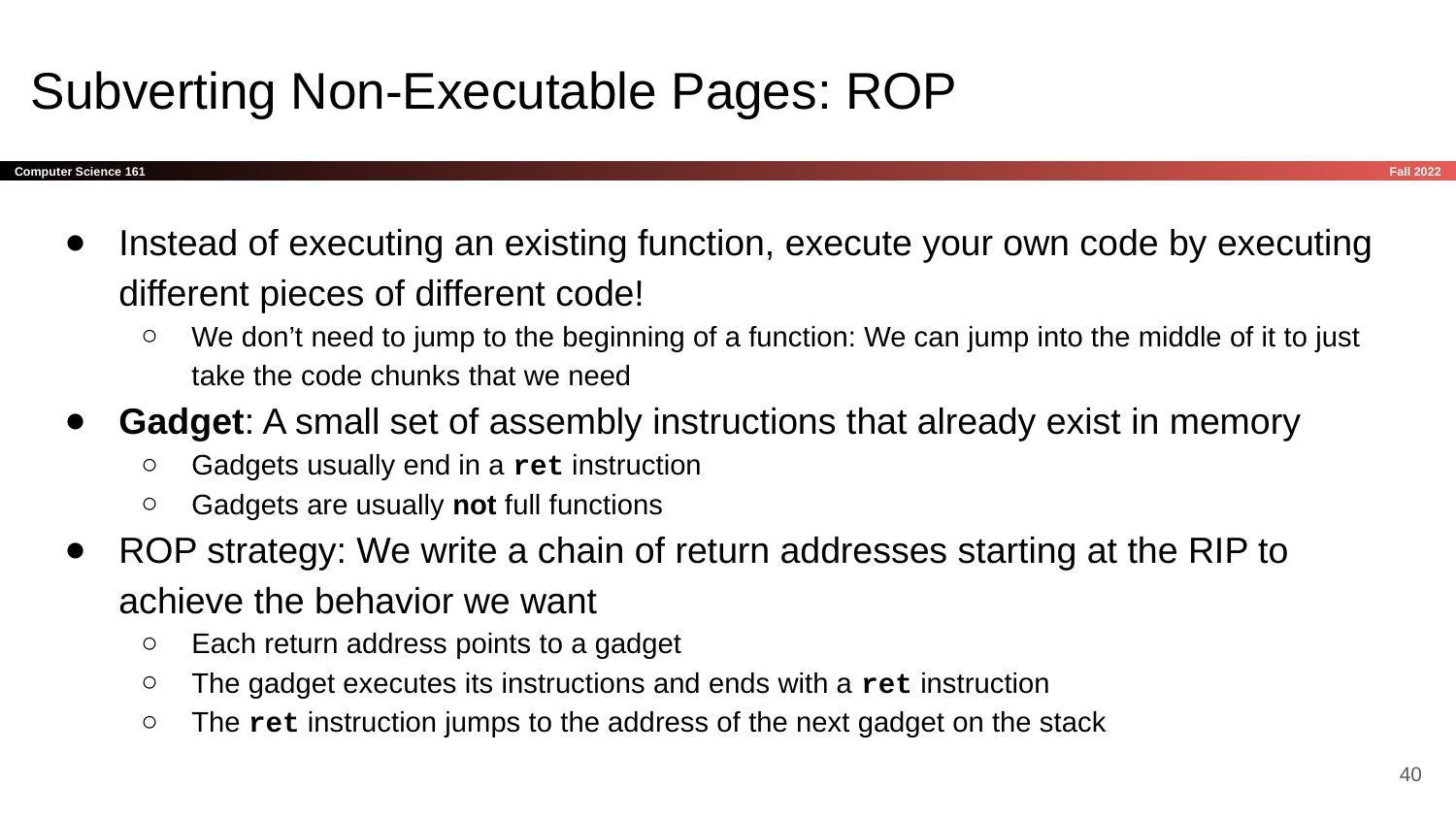

# Subverting Non-Executable Pages: ROP
Instead of executing an existing function, execute your own code by executing different pieces of different code!
We don’t need to jump to the beginning of a function: We can jump into the middle of it to just take the code chunks that we need
Gadget: A small set of assembly instructions that already exist in memory
Gadgets usually end in a ret instruction
Gadgets are usually not full functions
ROP strategy: We write a chain of return addresses starting at the RIP to achieve the behavior we want
Each return address points to a gadget
The gadget executes its instructions and ends with a ret instruction
The ret instruction jumps to the address of the next gadget on the stack
40